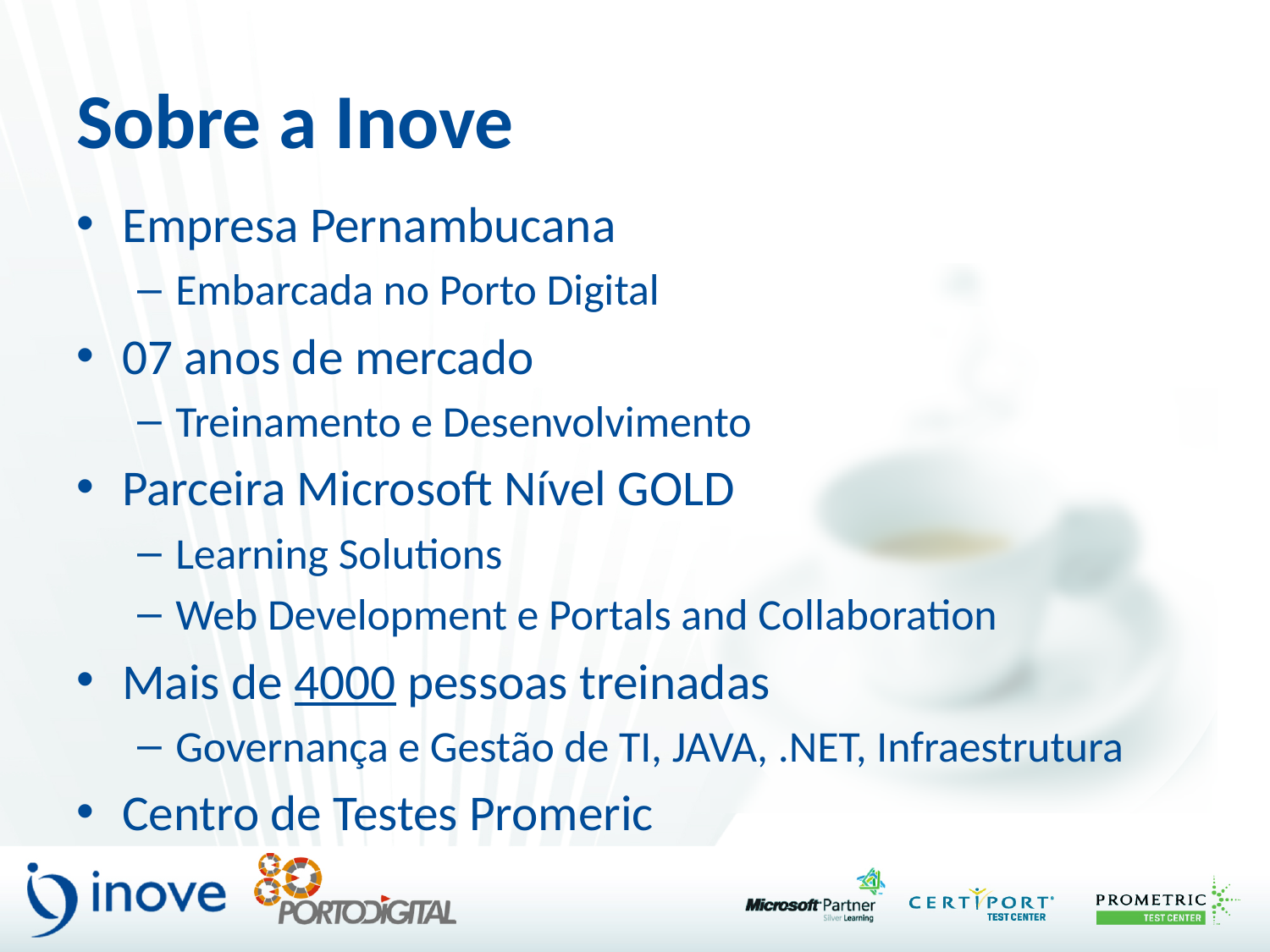

# Sobre a Inove
Empresa Pernambucana
Embarcada no Porto Digital
07 anos de mercado
Treinamento e Desenvolvimento
Parceira Microsoft Nível GOLD
Learning Solutions
Web Development e Portals and Collaboration
Mais de 4000 pessoas treinadas
Governança e Gestão de TI, JAVA, .NET, Infraestrutura
Centro de Testes Promeric